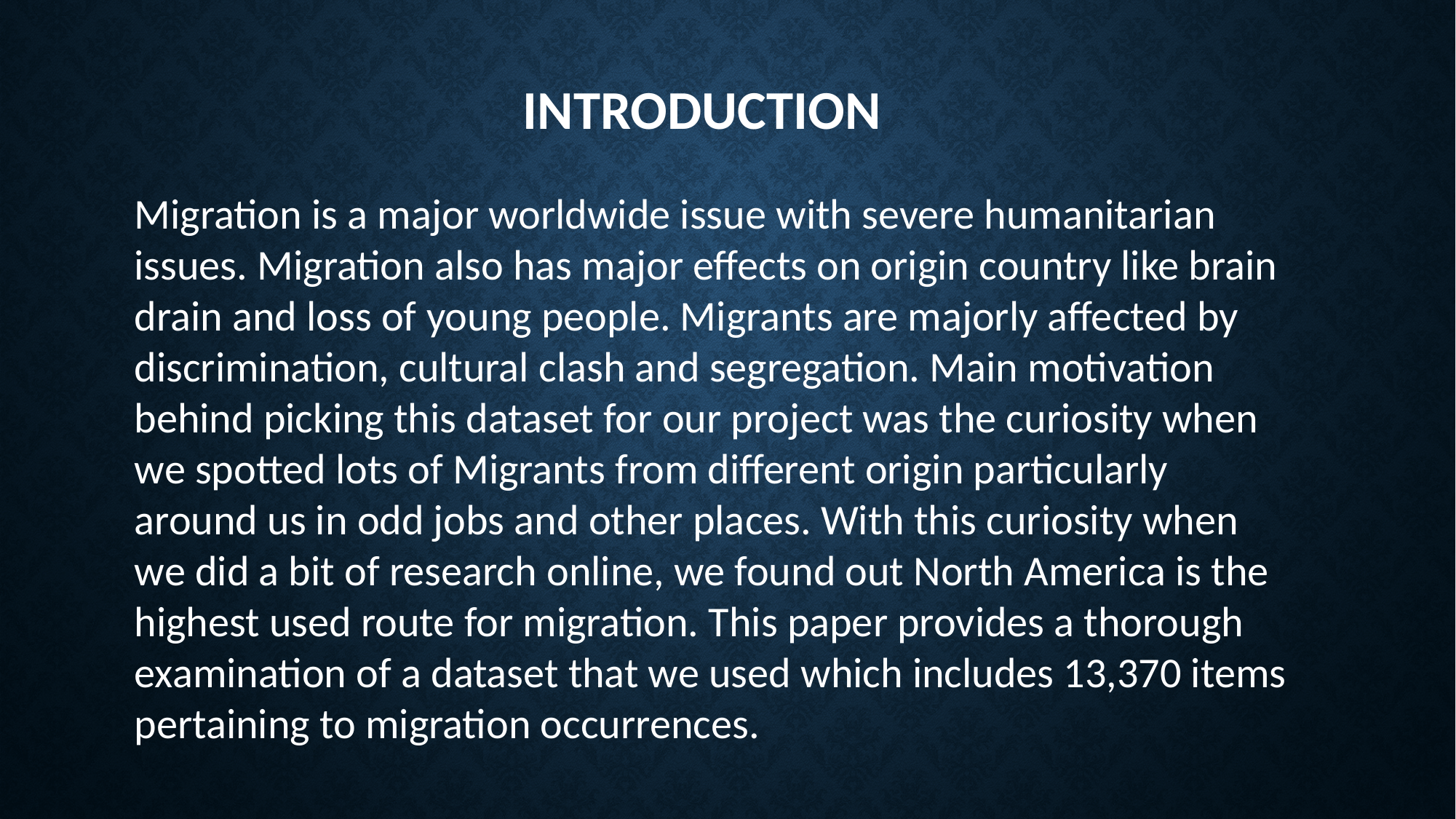

INTRODUCTION
Migration is a major worldwide issue with severe humanitarian issues. Migration also has major effects on origin country like brain drain and loss of young people. Migrants are majorly affected by discrimination, cultural clash and segregation. Main motivation behind picking this dataset for our project was the curiosity when we spotted lots of Migrants from different origin particularly around us in odd jobs and other places. With this curiosity when we did a bit of research online, we found out North America is the highest used route for migration. This paper provides a thorough examination of a dataset that we used which includes 13,370 items pertaining to migration occurrences.